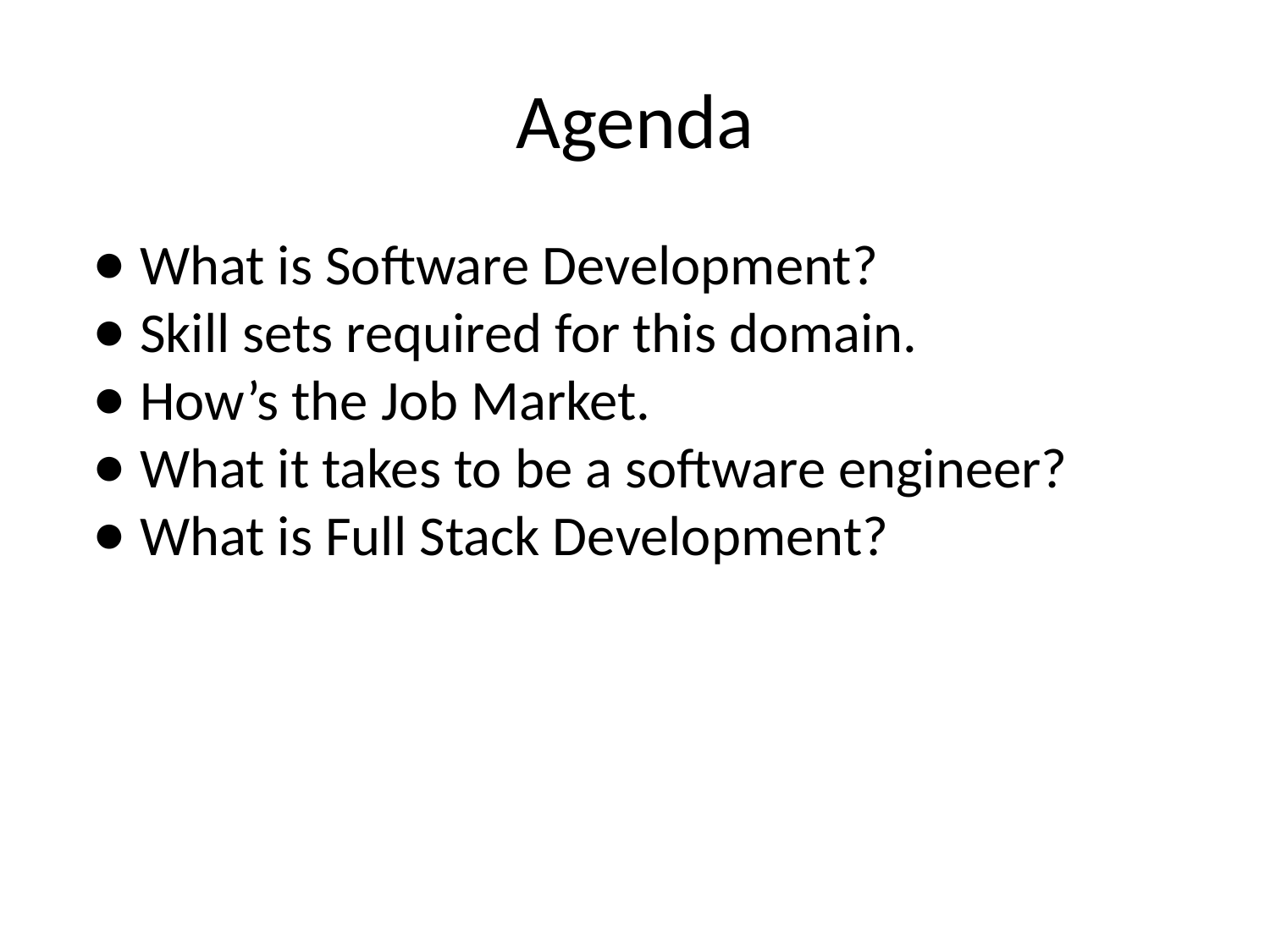

# Agenda
What is Software Development?
Skill sets required for this domain.
How’s the Job Market.
What it takes to be a software engineer?
What is Full Stack Development?